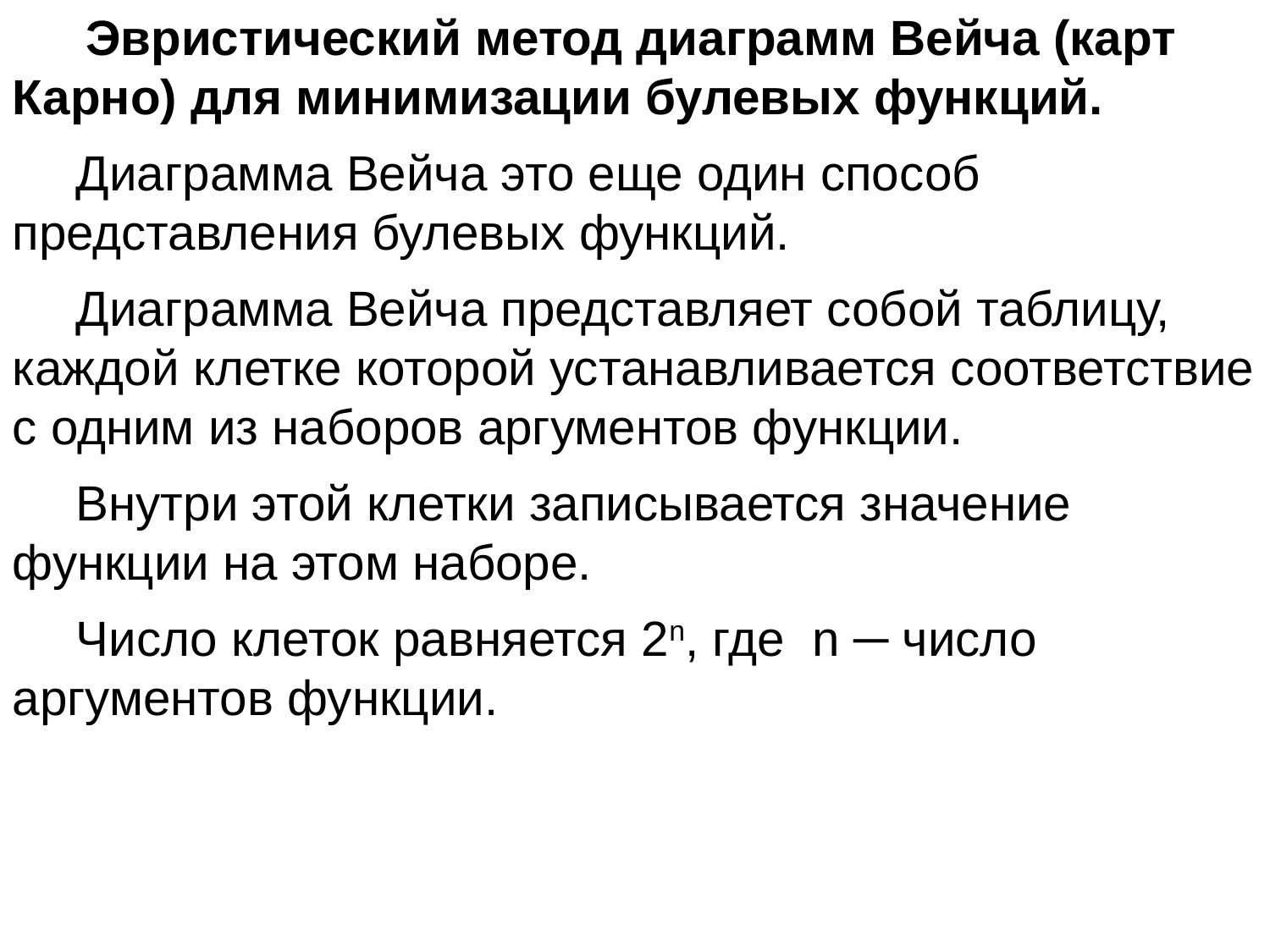

Эвристический метод диаграмм Вейча (карт Карно) для минимизации булевых функций.

Диаграмма Вейча это еще один способ представления булевых функций.

Диаграмма Вейча представляет собой таблицу, каждой клетке которой устанавливается соответствие с одним из наборов аргументов функции.

Внутри этой клетки записывается значение функции на этом наборе.

Число клеток равняется 2n, где  n ─ число аргументов функции.